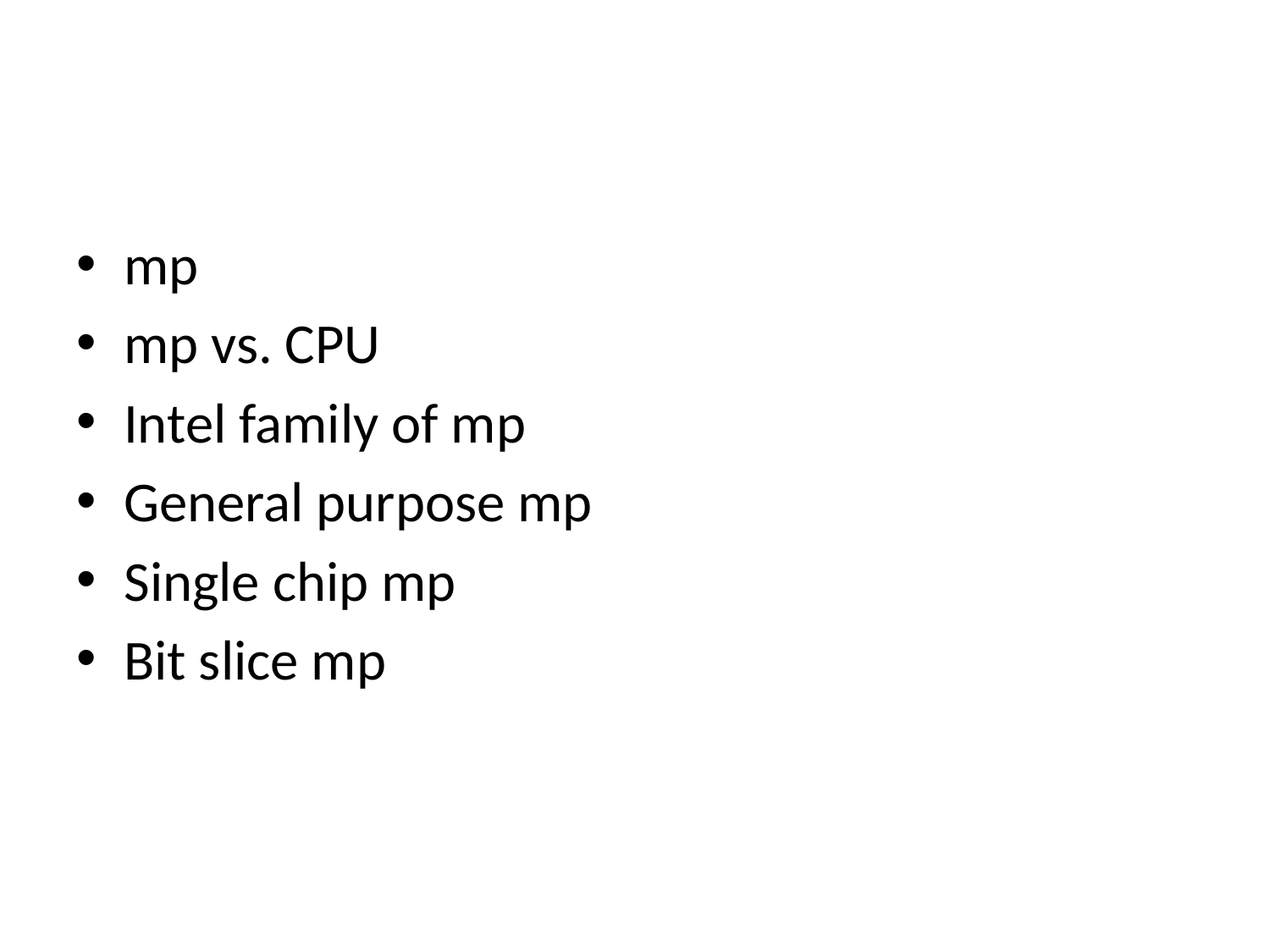

#
mp
mp vs. CPU
Intel family of mp
General purpose mp
Single chip mp
Bit slice mp